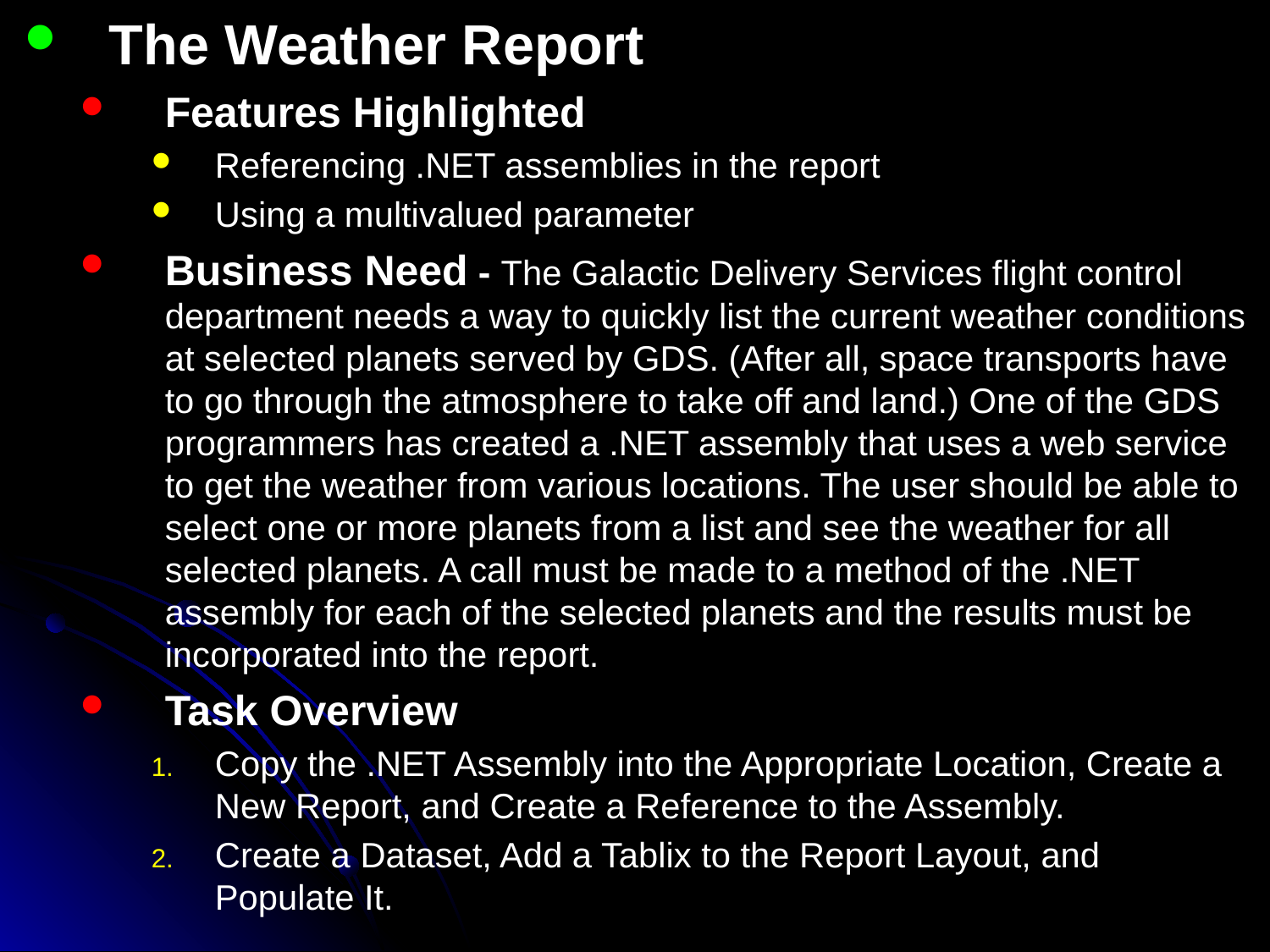

The Weather Report
Features Highlighted
Referencing .NET assemblies in the report
Using a multivalued parameter
Business Need - The Galactic Delivery Services flight control department needs a way to quickly list the current weather conditions at selected planets served by GDS. (After all, space transports have to go through the atmosphere to take off and land.) One of the GDS programmers has created a .NET assembly that uses a web service to get the weather from various locations. The user should be able to select one or more planets from a list and see the weather for all selected planets. A call must be made to a method of the .NET assembly for each of the selected planets and the results must be incorporated into the report.
Task Overview
Copy the .NET Assembly into the Appropriate Location, Create a New Report, and Create a Reference to the Assembly.
Create a Dataset, Add a Tablix to the Report Layout, and Populate It.